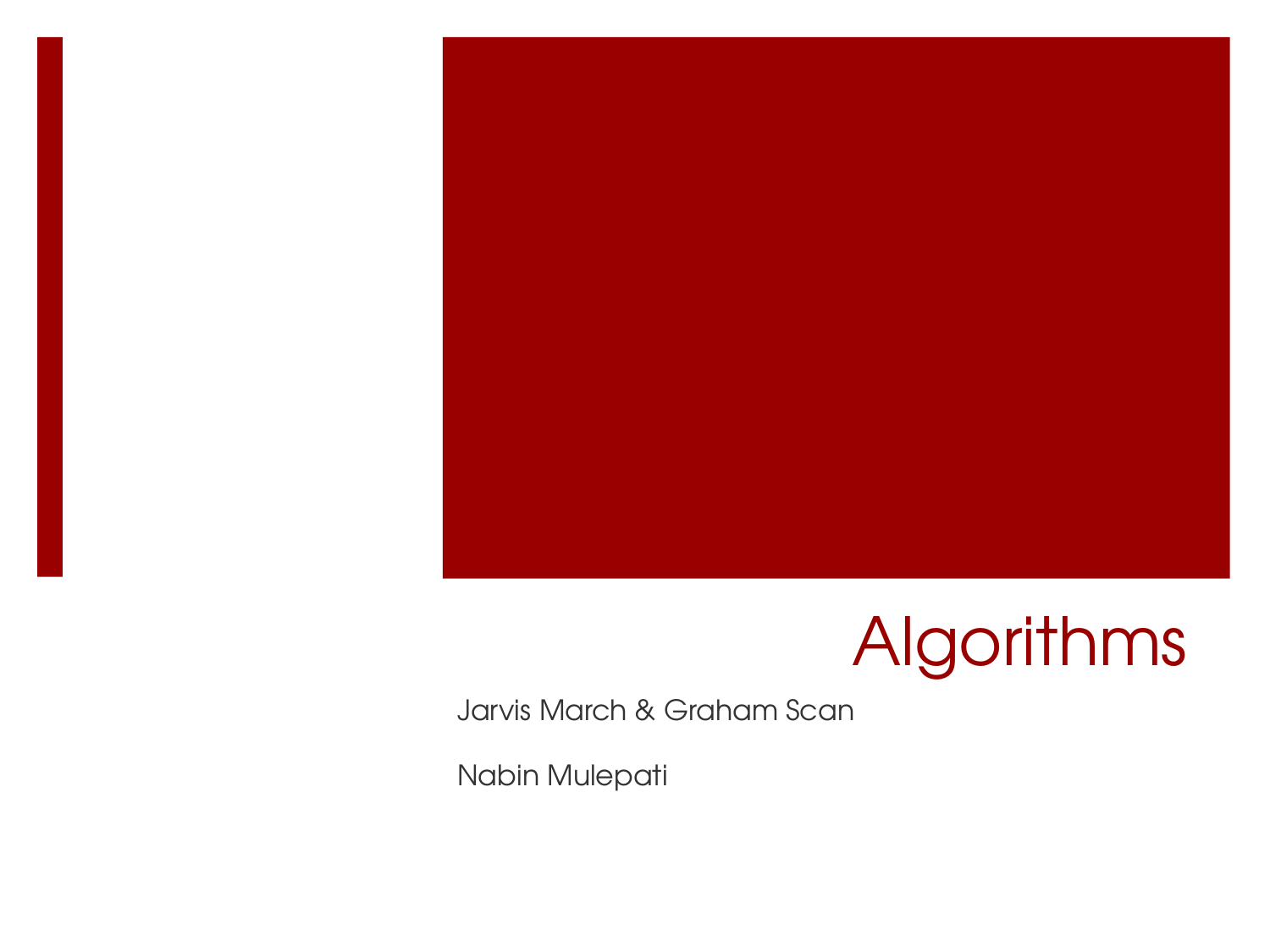

# Convex Hull Algorithms
Jarvis March & Graham Scan
Nabin Mulepati